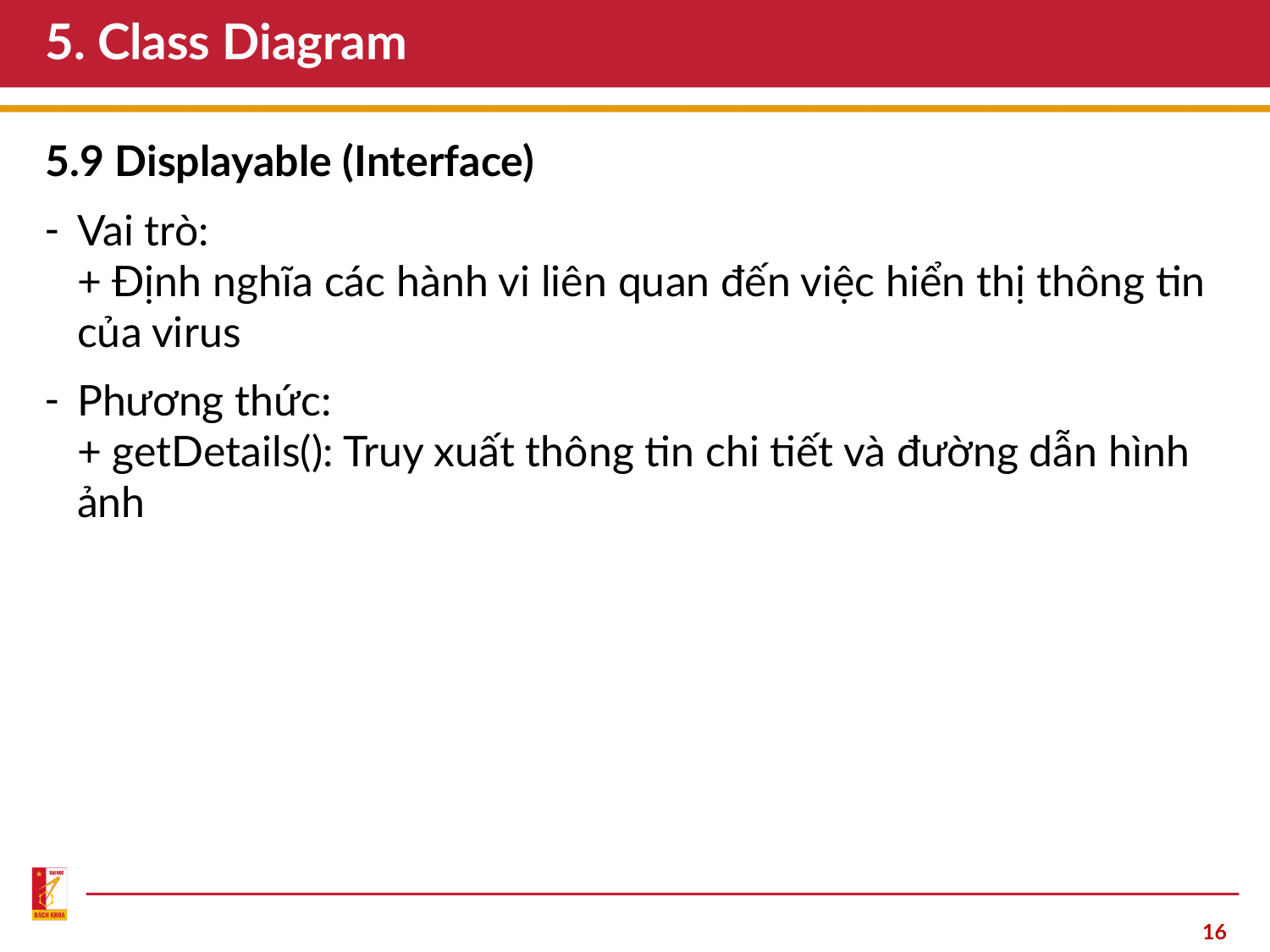

# 5. Class Diagram
5.9 Displayable (Interface)
Vai trò:
+ Định nghĩa các hành vi liên quan đến việc hiển thị thông tin của virus
Phương thức:
+ getDetails(): Truy xuất thông tin chi tiết và đường dẫn hình ảnh
16